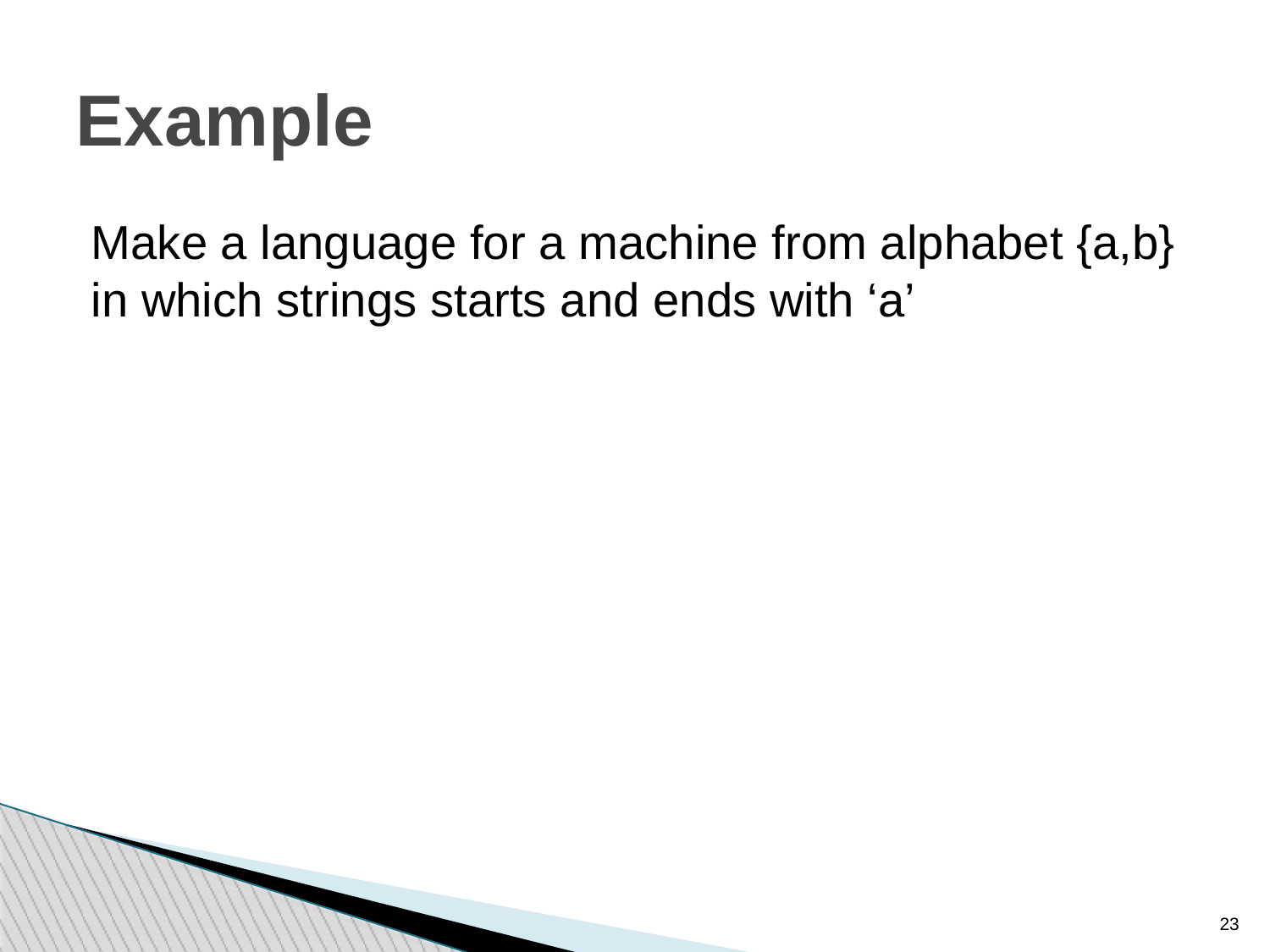

Example
Make a language for a machine from alphabet {a,b} in which strings starts and ends with ‘a’
23